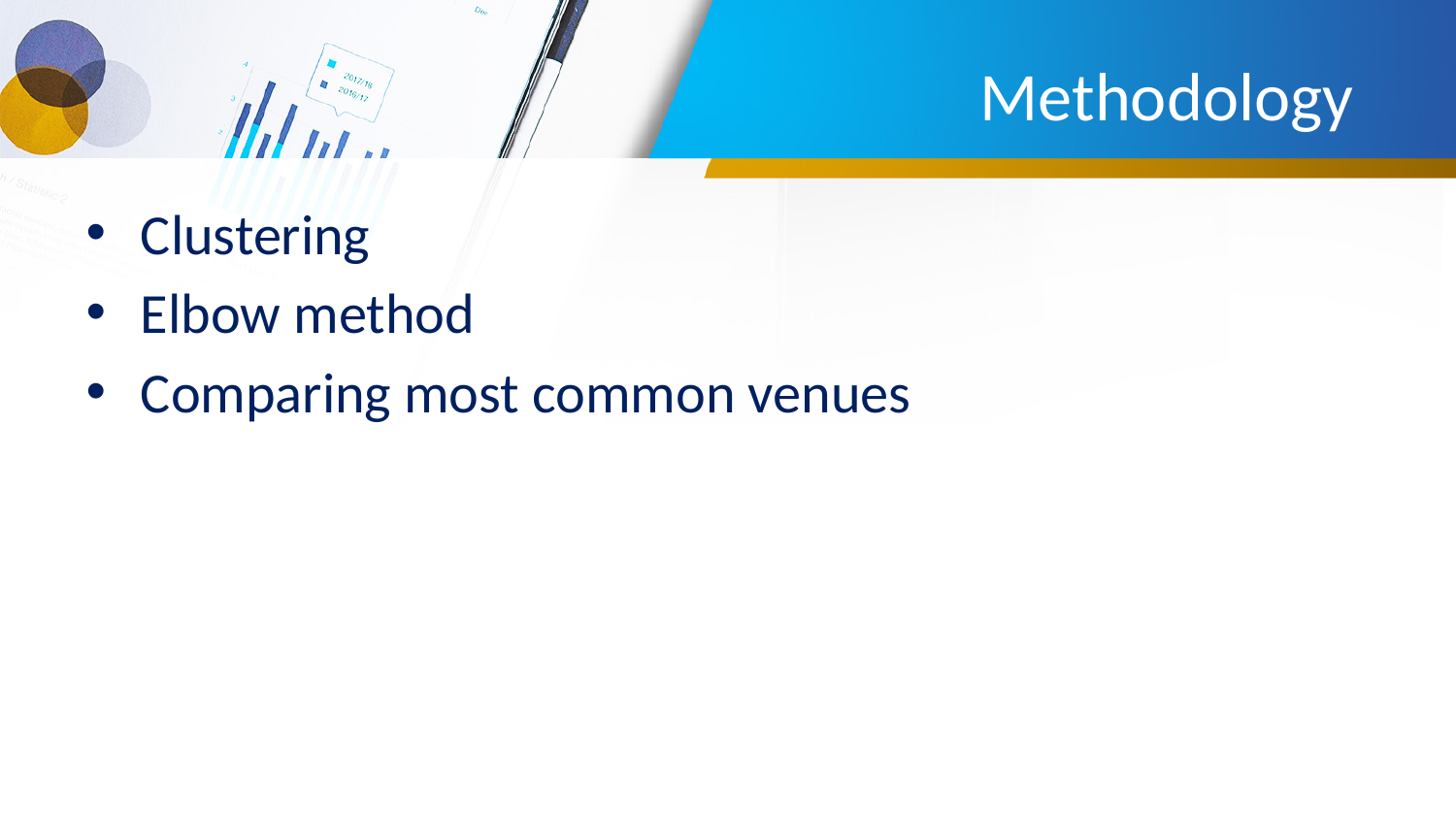

# Methodology
Clustering
Elbow method
Comparing most common venues